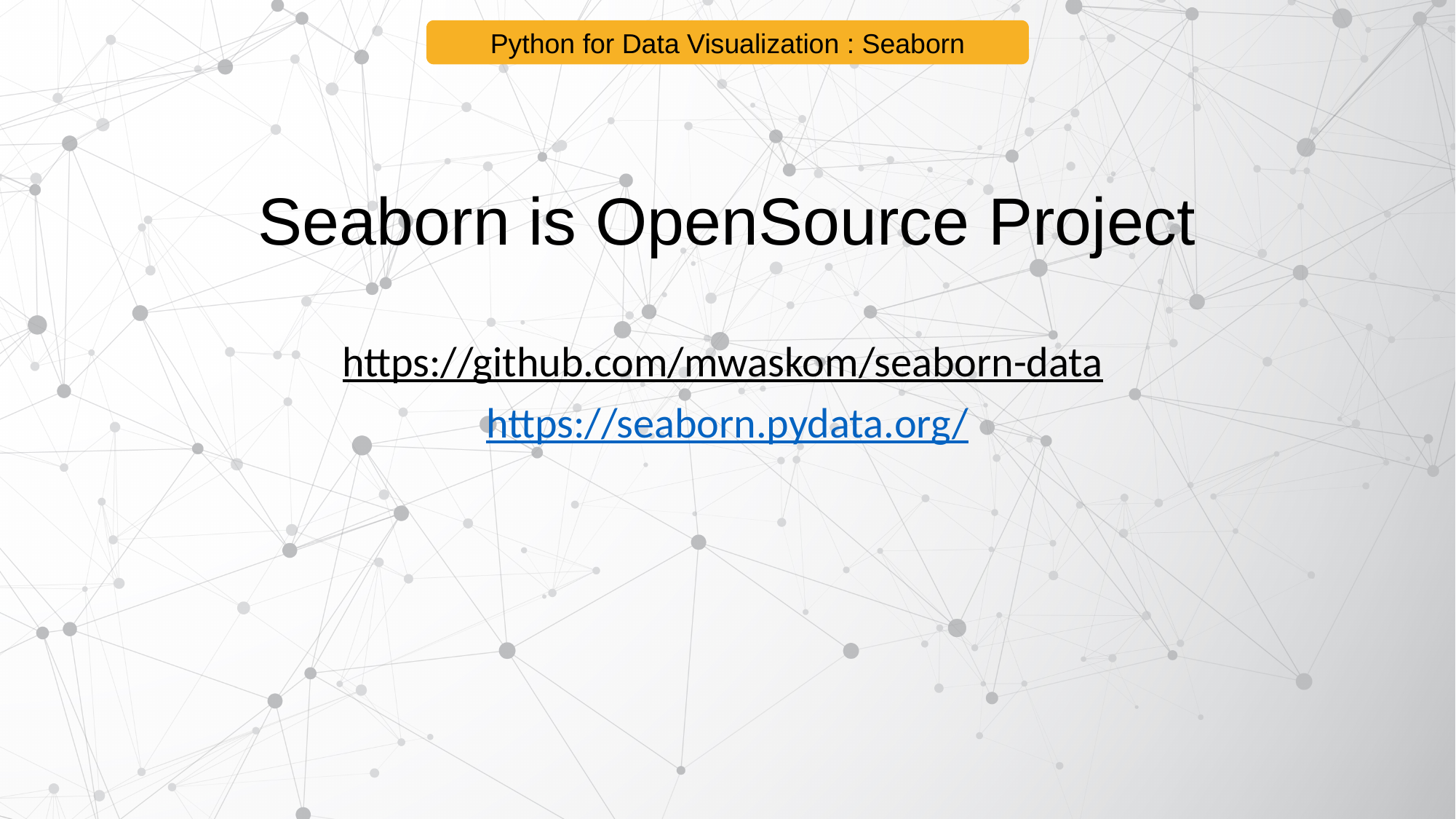

Python for Data Visualization : Seaborn
# Seaborn is OpenSource Project
https://github.com/mwaskom/seaborn-data
https://seaborn.pydata.org/